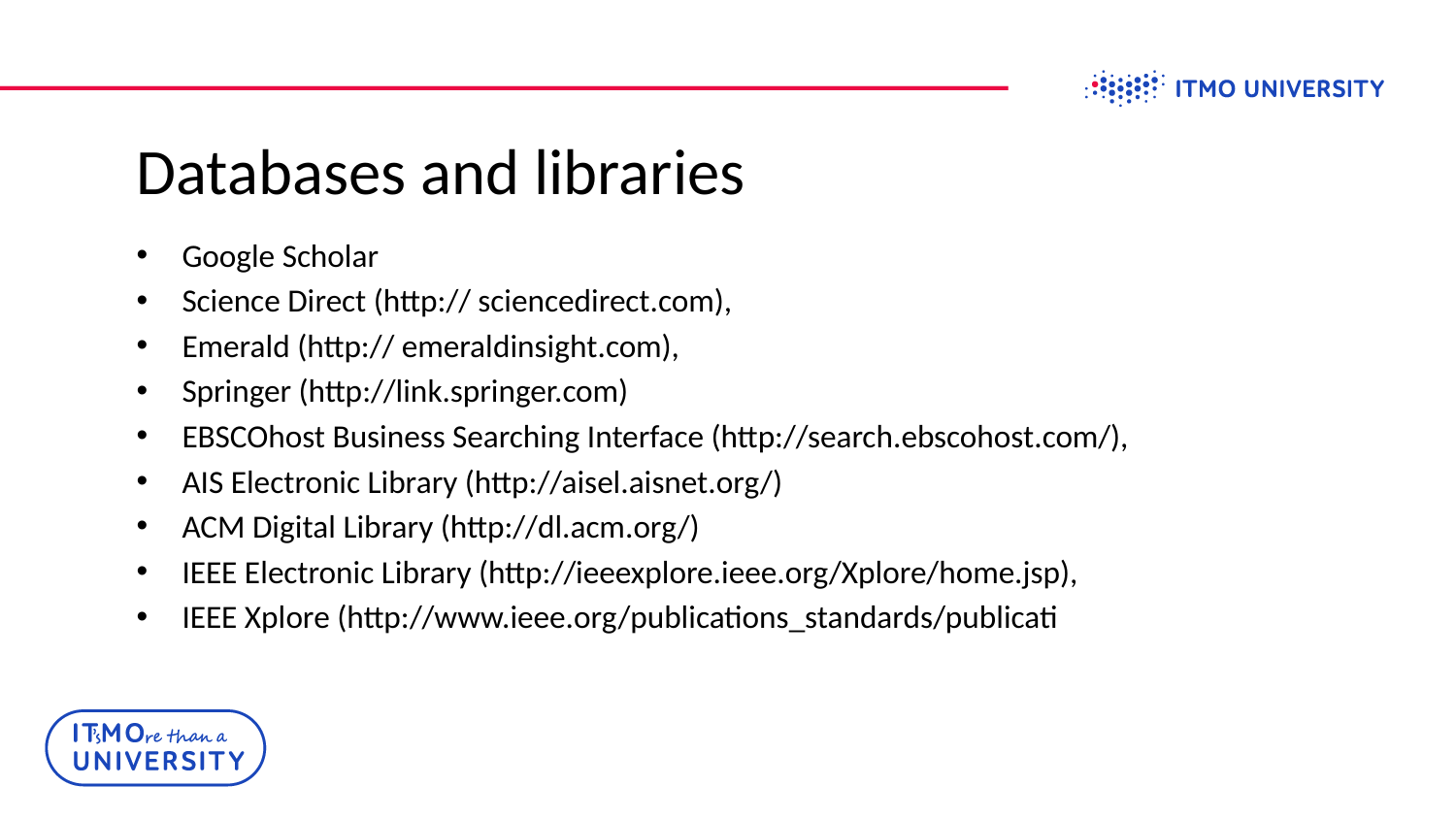

# Databases and libraries
Google Scholar
Science Direct (http:// sciencedirect.com),
Emerald (http:// emeraldinsight.com),
Springer (http://link.springer.com)
EBSCOhost Business Searching Interface (http://search.ebscohost.com/),
AIS Electronic Library (http://aisel.aisnet.org/)
ACM Digital Library (http://dl.acm.org/)
IEEE Electronic Library (http://ieeexplore.ieee.org/Xplore/home.jsp),
IEEE Xplore (http://www.ieee.org/publications_standards/publicati